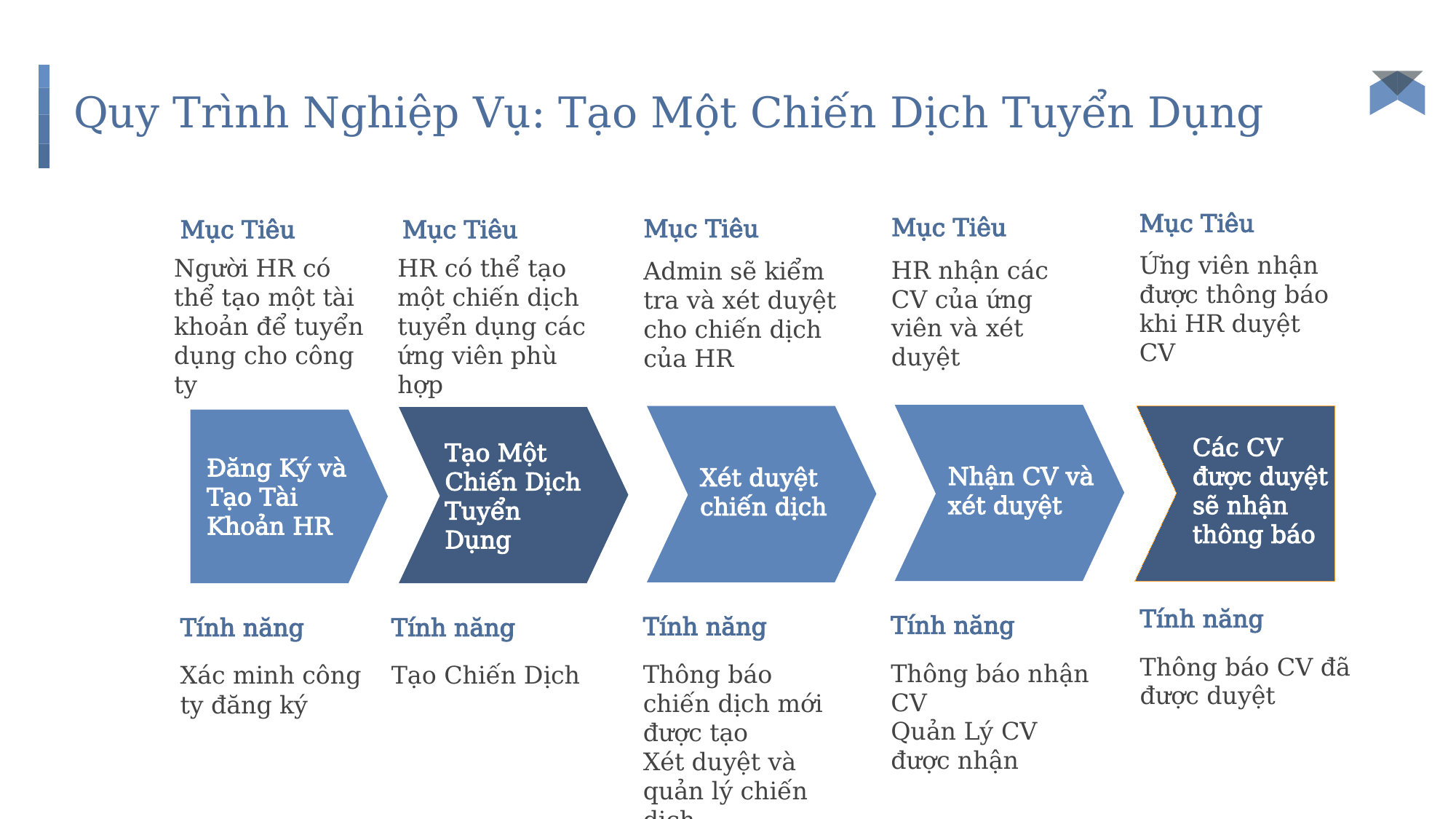

# Quy Trình Nghiệp Vụ: Tạo Một Chiến Dịch Tuyển Dụng
Mục Tiêu
Ứng viên nhận được thông báo khi HR duyệt CV
Mục Tiêu
HR nhận các CV của ứng viên và xét duyệt
Mục Tiêu
Admin sẽ kiểm tra và xét duyệt cho chiến dịch của HR
Mục Tiêu
Người HR có thể tạo một tài khoản để tuyển dụng cho công ty
Mục Tiêu
HR có thể tạo một chiến dịch tuyển dụng các ứng viên phù hợp

Các CV được duyệt sẽ nhận thông báo
Nhận CV và xét duyệt
Xét duyệt chiến dịch
Tạo Một Chiến Dịch Tuyển Dụng
Đăng Ký và Tạo Tài Khoản HR
Tính năng
Thông báo CV đã được duyệt
Tính năng
Thông báo nhận CV
Quản Lý CV được nhận
Tính năng
Thông báo chiến dịch mới được tạo
Xét duyệt và quản lý chiến dịch
Tính năng
Xác minh công ty đăng ký
Tính năng
Tạo Chiến Dịch